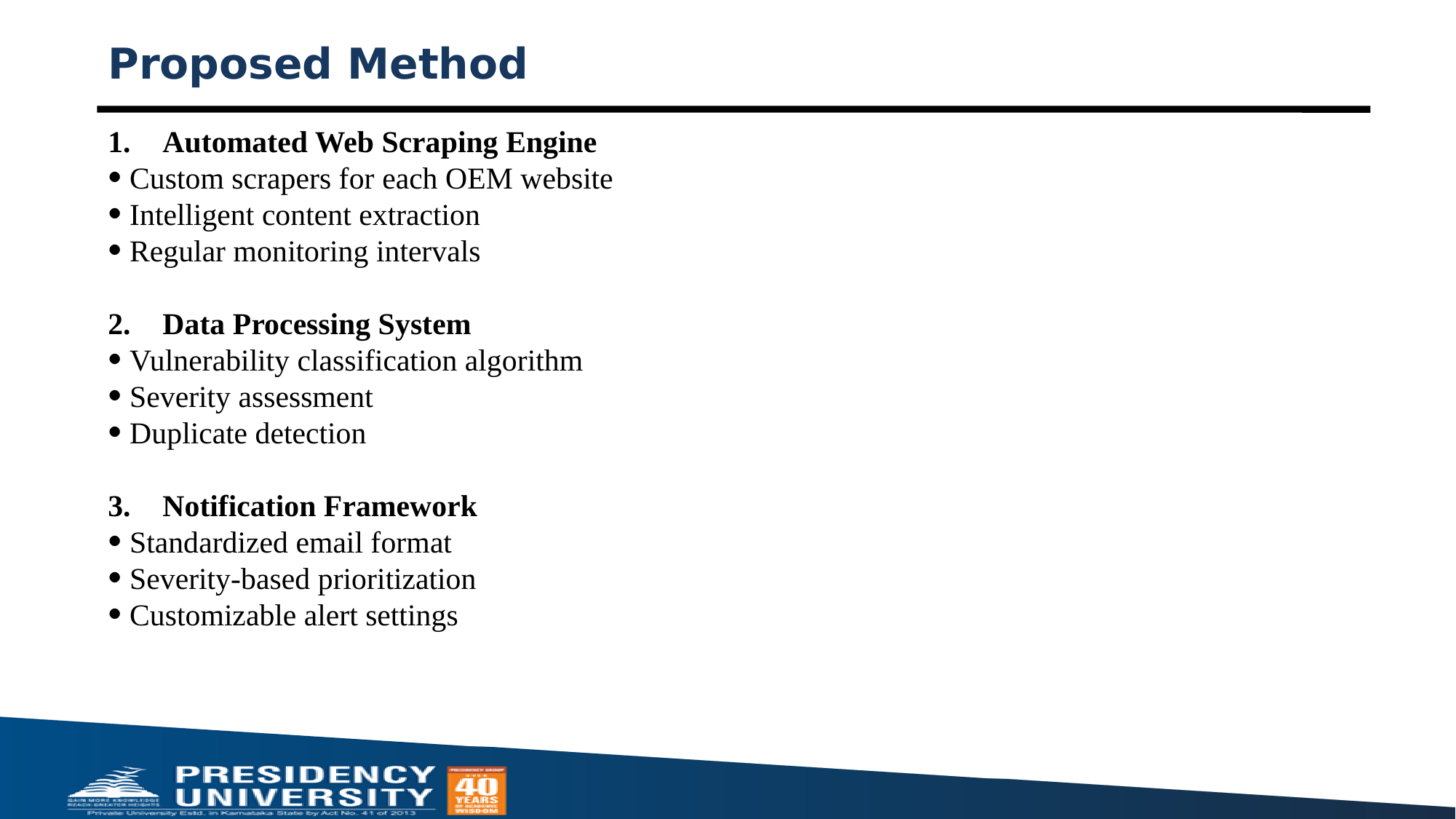

# Proposed Method
Automated Web Scraping Engine
 Custom scrapers for each OEM website
 Intelligent content extraction
 Regular monitoring intervals

Data Processing System
 Vulnerability classification algorithm
 Severity assessment
 Duplicate detection

Notification Framework
 Standardized email format
 Severity-based prioritization
 Customizable alert settings